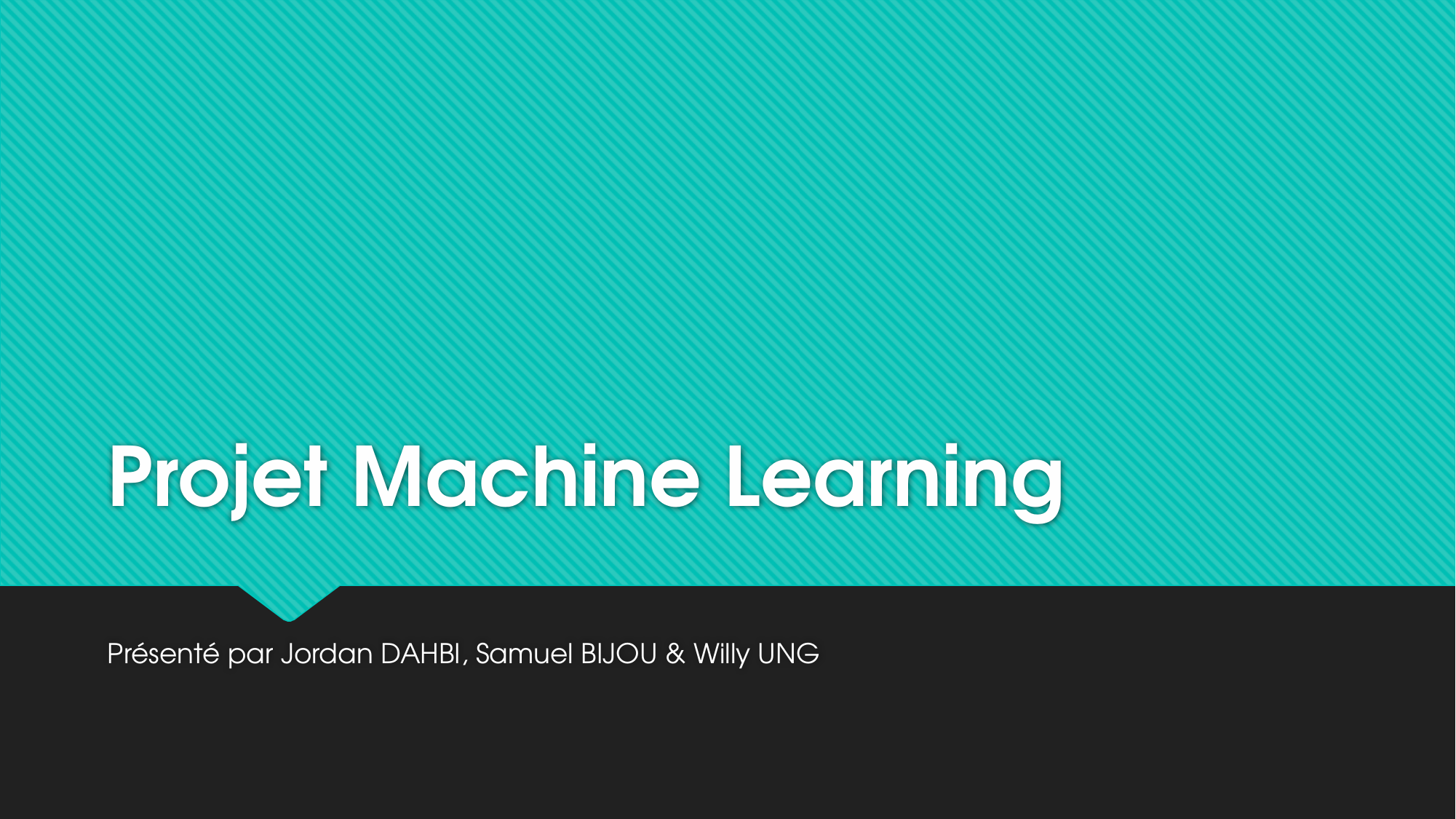

# Projet Machine Learning
Présenté par Jordan DAHBI, Samuel BIJOU & Willy UNG